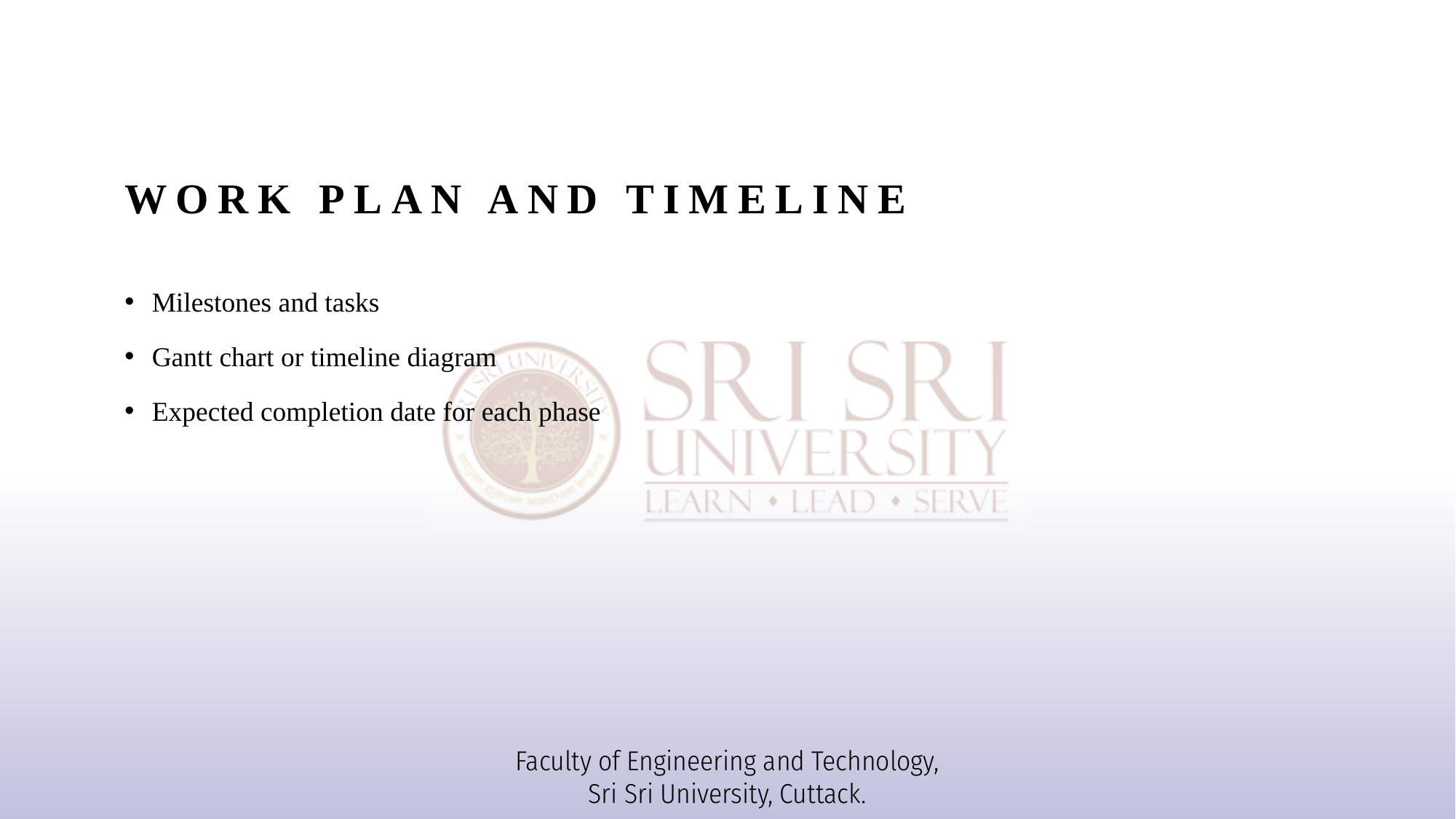

# Work Plan and Timeline
Milestones and tasks
Gantt chart or timeline diagram
Expected completion date for each phase